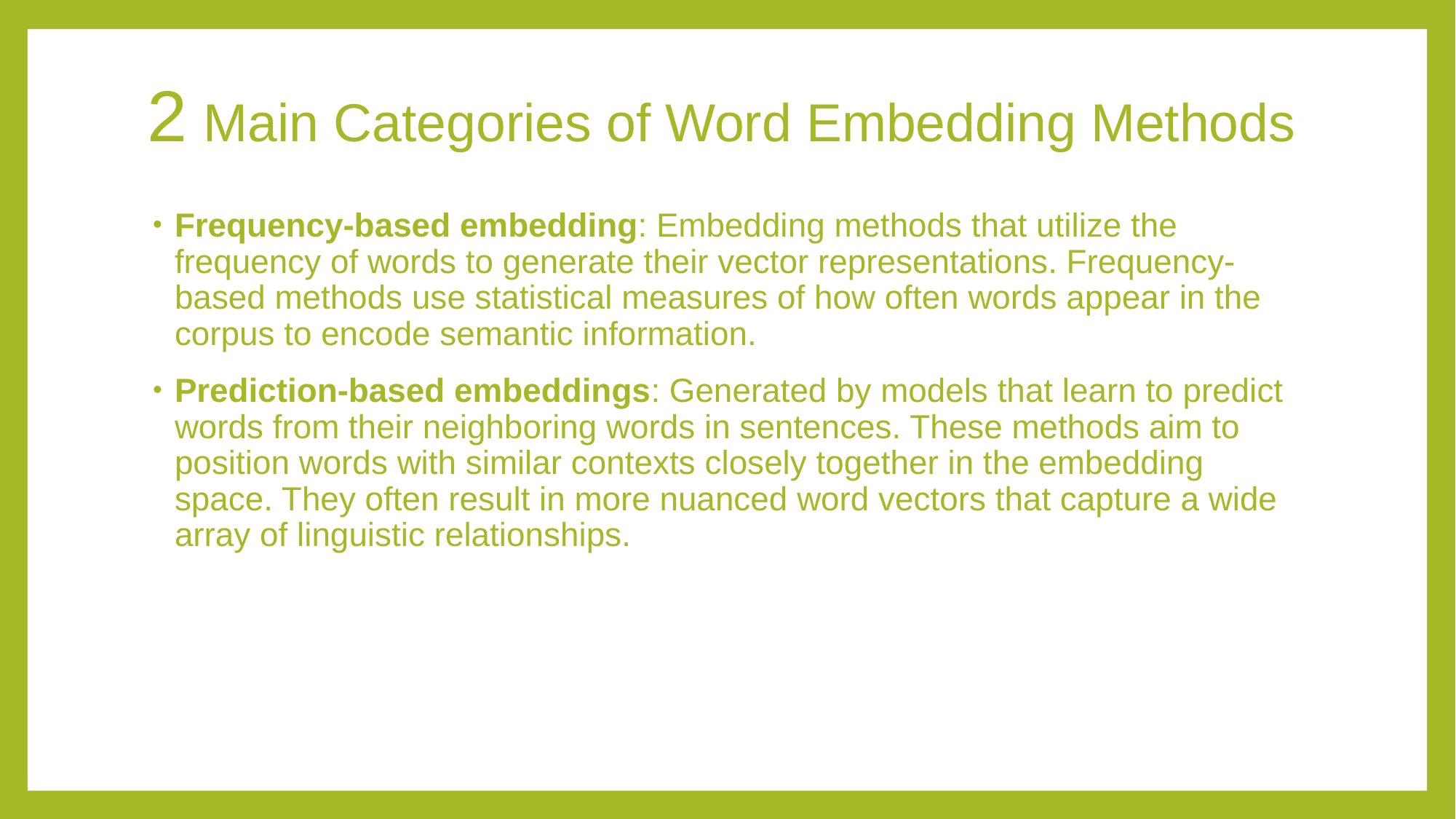

# 2 Main Categories of Word Embedding Methods
Frequency-based embedding: Embedding methods that utilize the frequency of words to generate their vector representations. Frequency-based methods use statistical measures of how often words appear in the corpus to encode semantic information.
Prediction-based embeddings: Generated by models that learn to predict words from their neighboring words in sentences. These methods aim to position words with similar contexts closely together in the embedding space. They often result in more nuanced word vectors that capture a wide array of linguistic relationships.